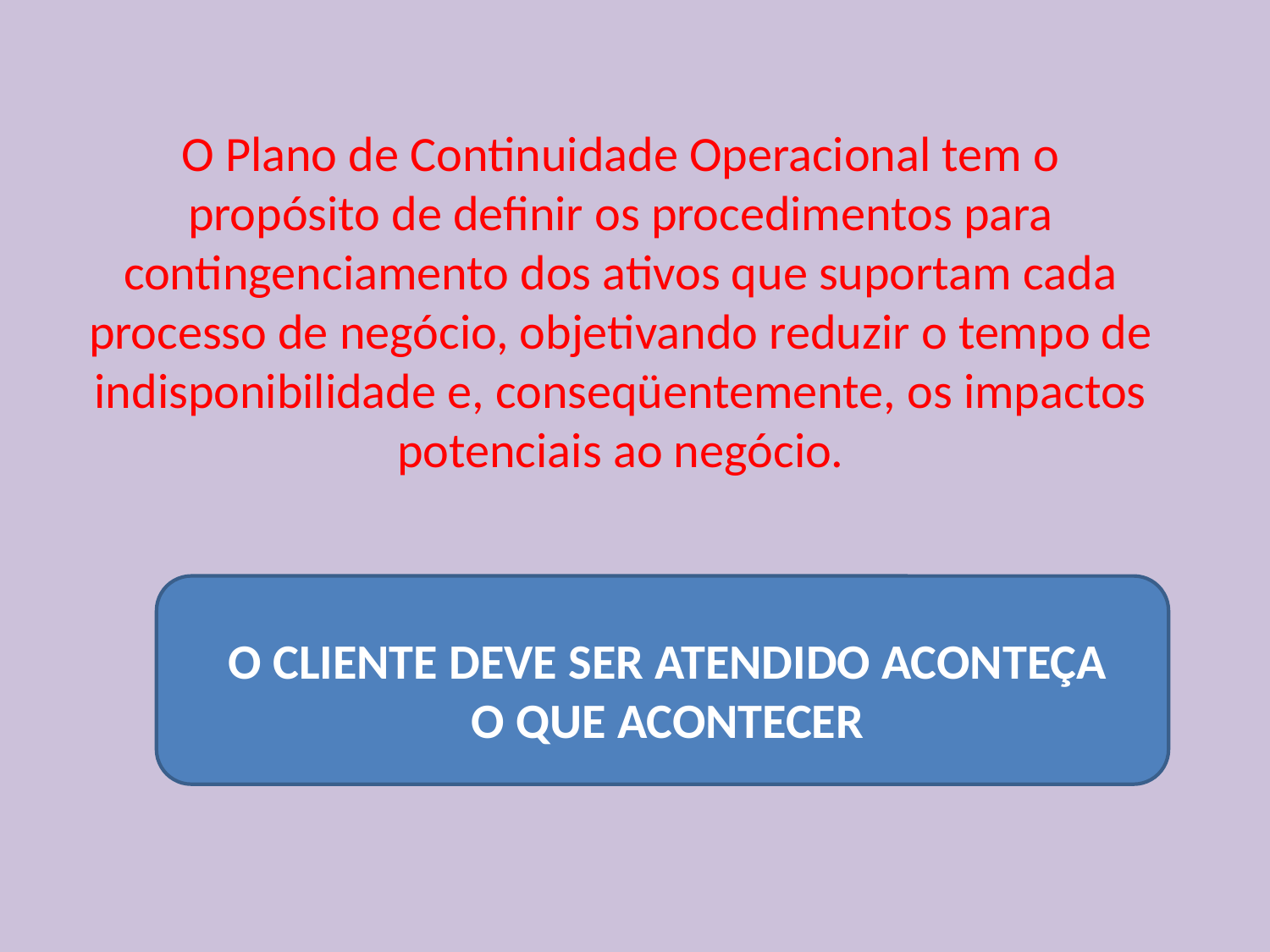

O Plano de Continuidade Operacional tem o propósito de definir os procedimentos para contingenciamento dos ativos que suportam cada processo de negócio, objetivando reduzir o tempo de indisponibilidade e, conseqüentemente, os impactos potenciais ao negócio.

O CLIENTE DEVE SER ATENDIDO ACONTEÇA O QUE ACONTECER